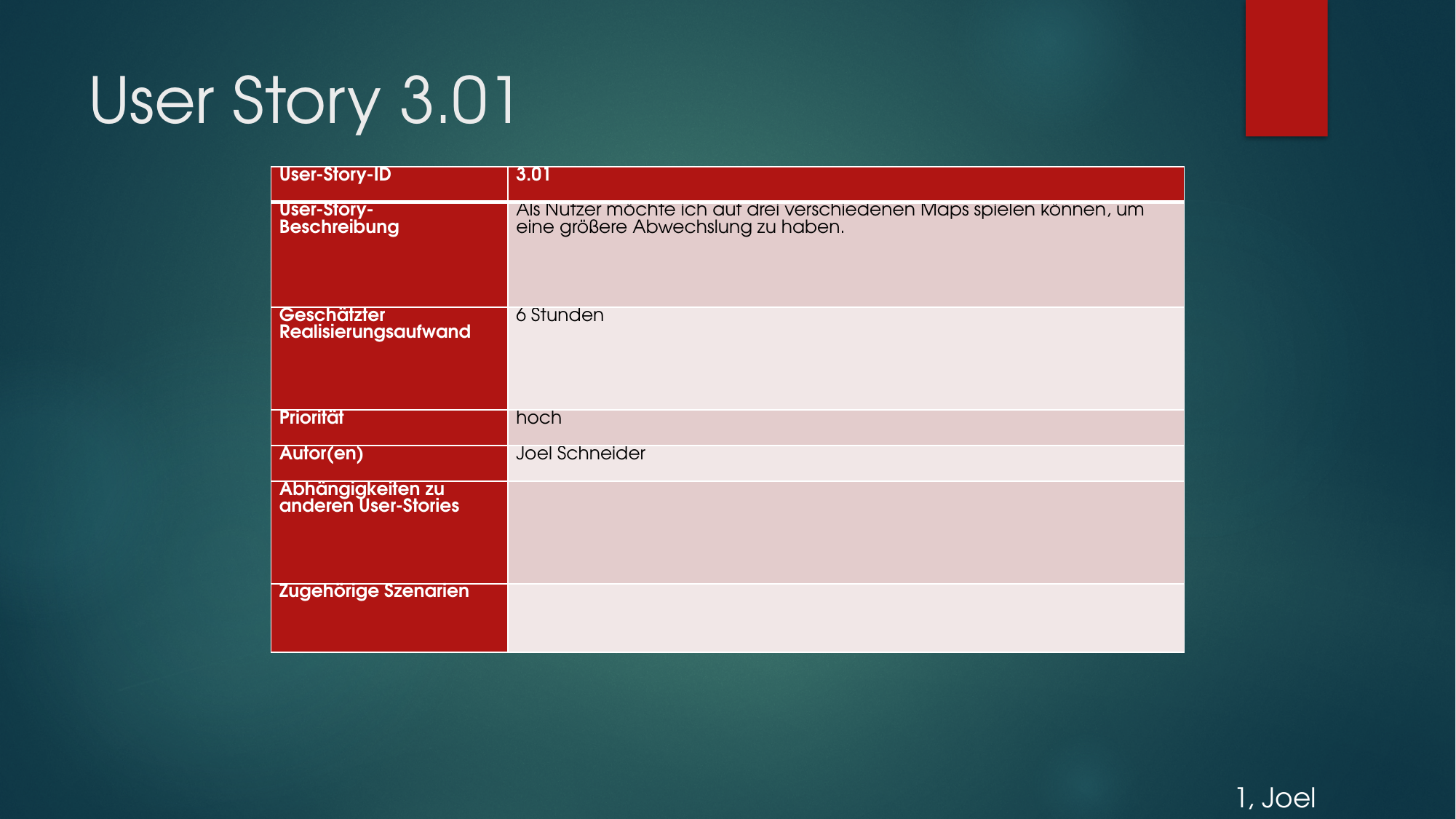

# User Story 3.01
| User-Story-ID | 3.01 |
| --- | --- |
| User-Story- Beschreibung | Als Nutzer möchte ich auf drei verschiedenen Maps spielen können, um eine größere Abwechslung zu haben. |
| Geschätzter Realisierungsaufwand | 6 Stunden |
| Priorität | hoch |
| Autor(en) | Joel Schneider |
| Abhängigkeiten zu anderen User-Stories |  |
| Zugehörige Szenarien |  |
1, Joel